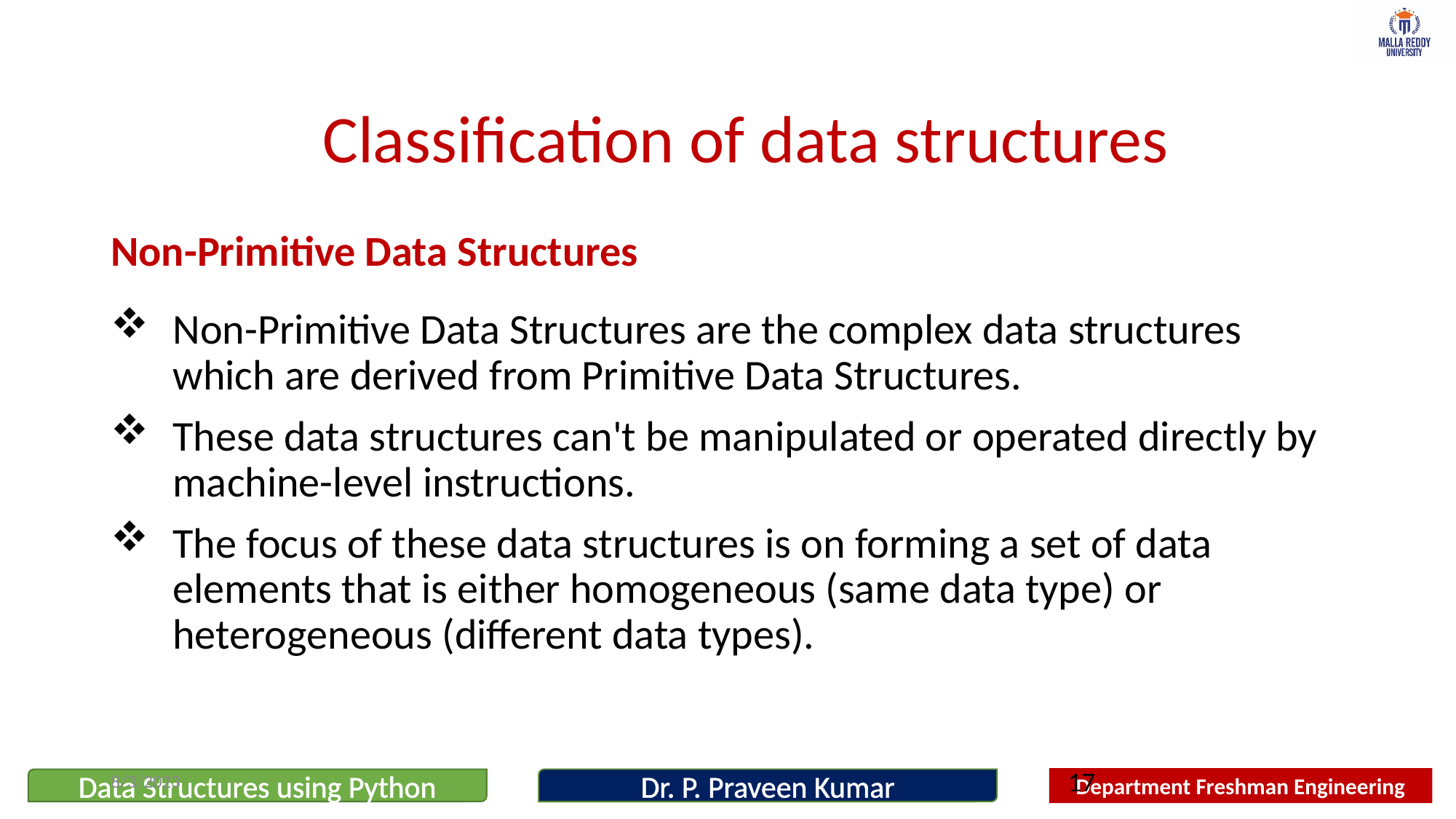

Classification of data structures
Non-Primitive Data Structures
Non-Primitive Data Structures are the complex data structures which are derived from Primitive Data Structures.
These data structures can't be manipulated or operated directly by machine-level instructions.
The focus of these data structures is on forming a set of data elements that is either homogeneous (same data type) or heterogeneous (different data types).

8/3/2023
17